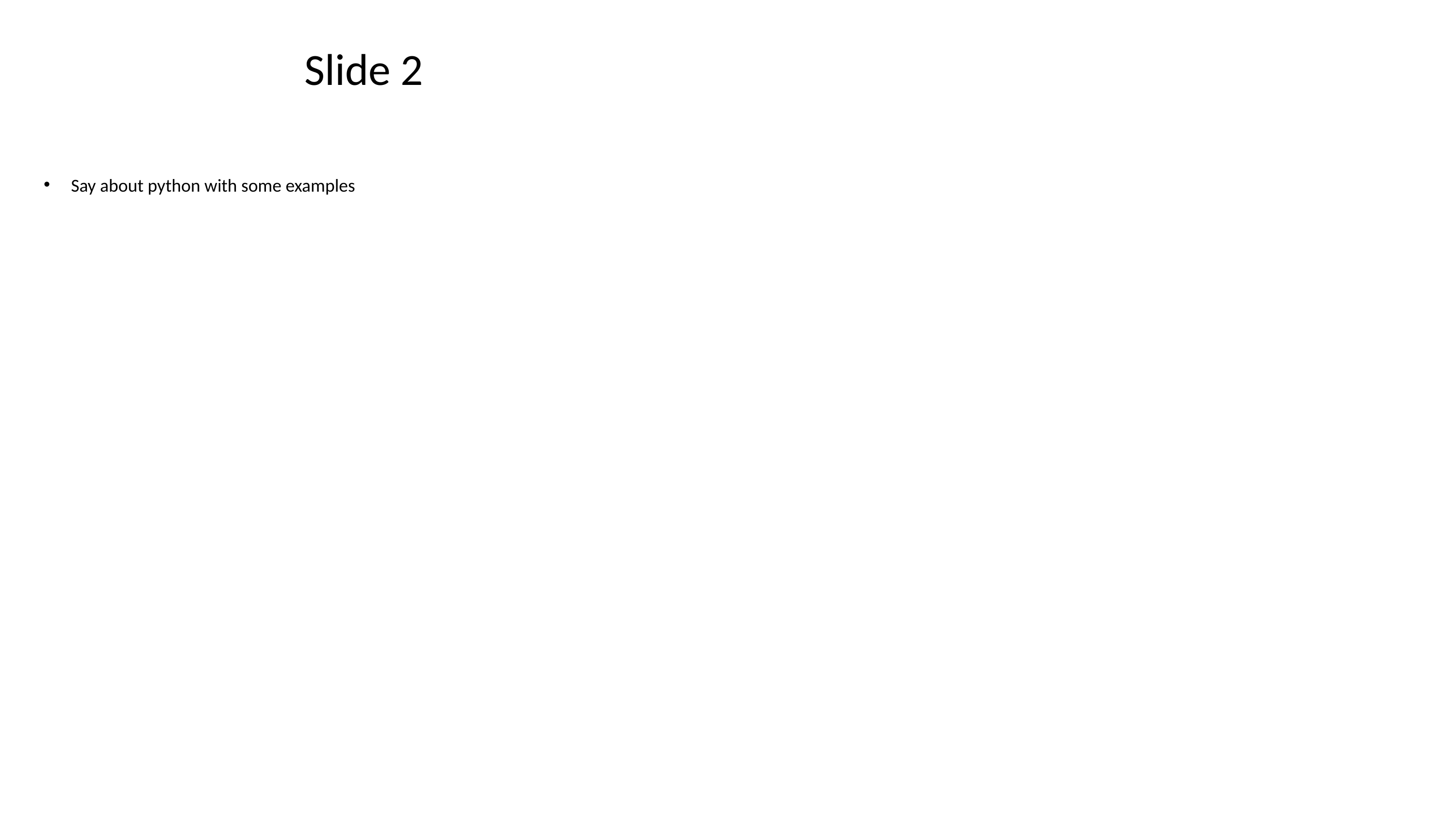

# Slide 2

Say about python with some examples